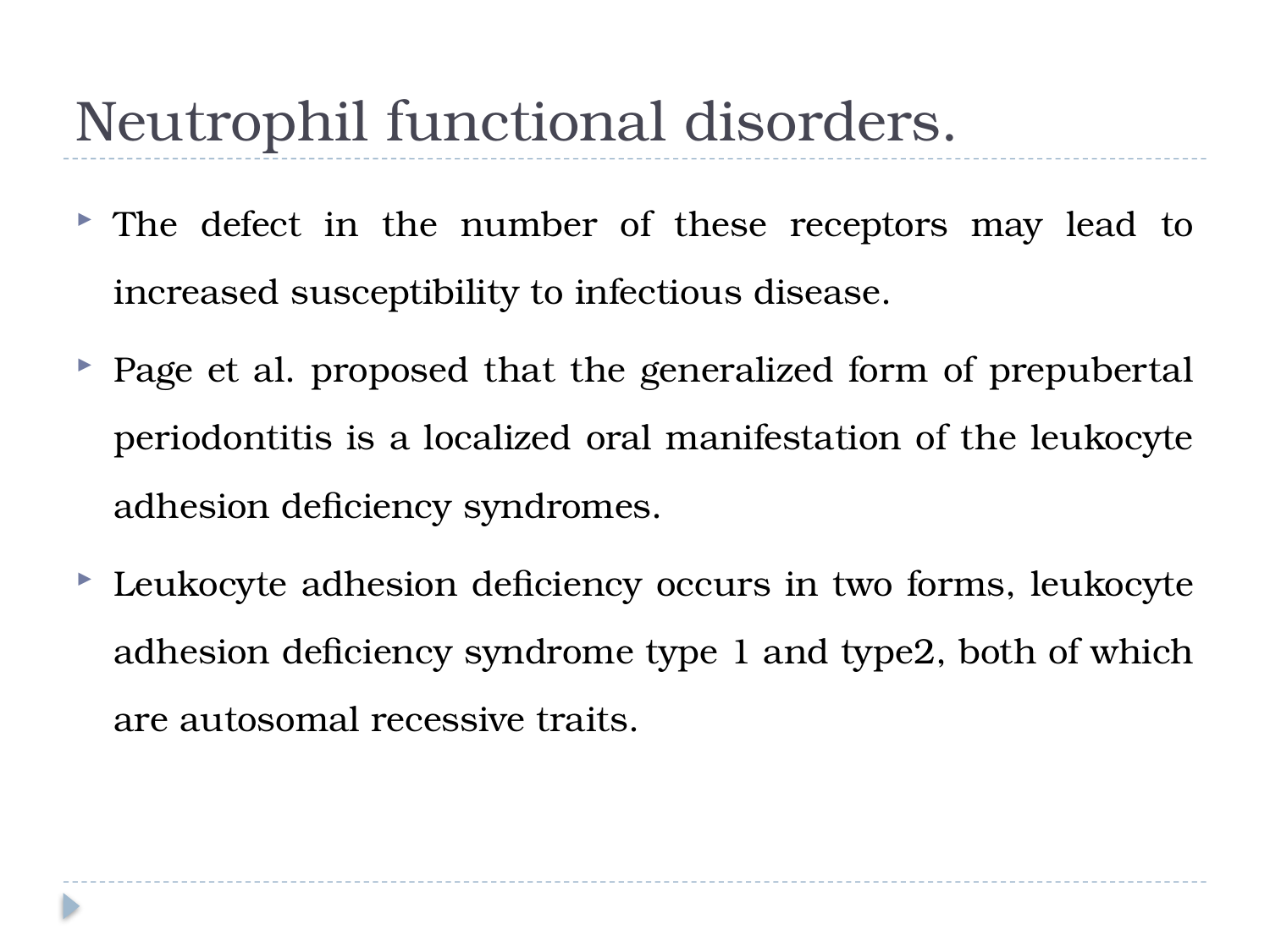

# Neutrophil functional disorders.
The defect in the number of these receptors may lead to increased susceptibility to infectious disease.
Page et al. proposed that the generalized form of prepubertal periodontitis is a localized oral manifestation of the leukocyte adhesion deficiency syndromes.
Leukocyte adhesion deficiency occurs in two forms, leukocyte adhesion deficiency syndrome type 1 and type2, both of which are autosomal recessive traits.